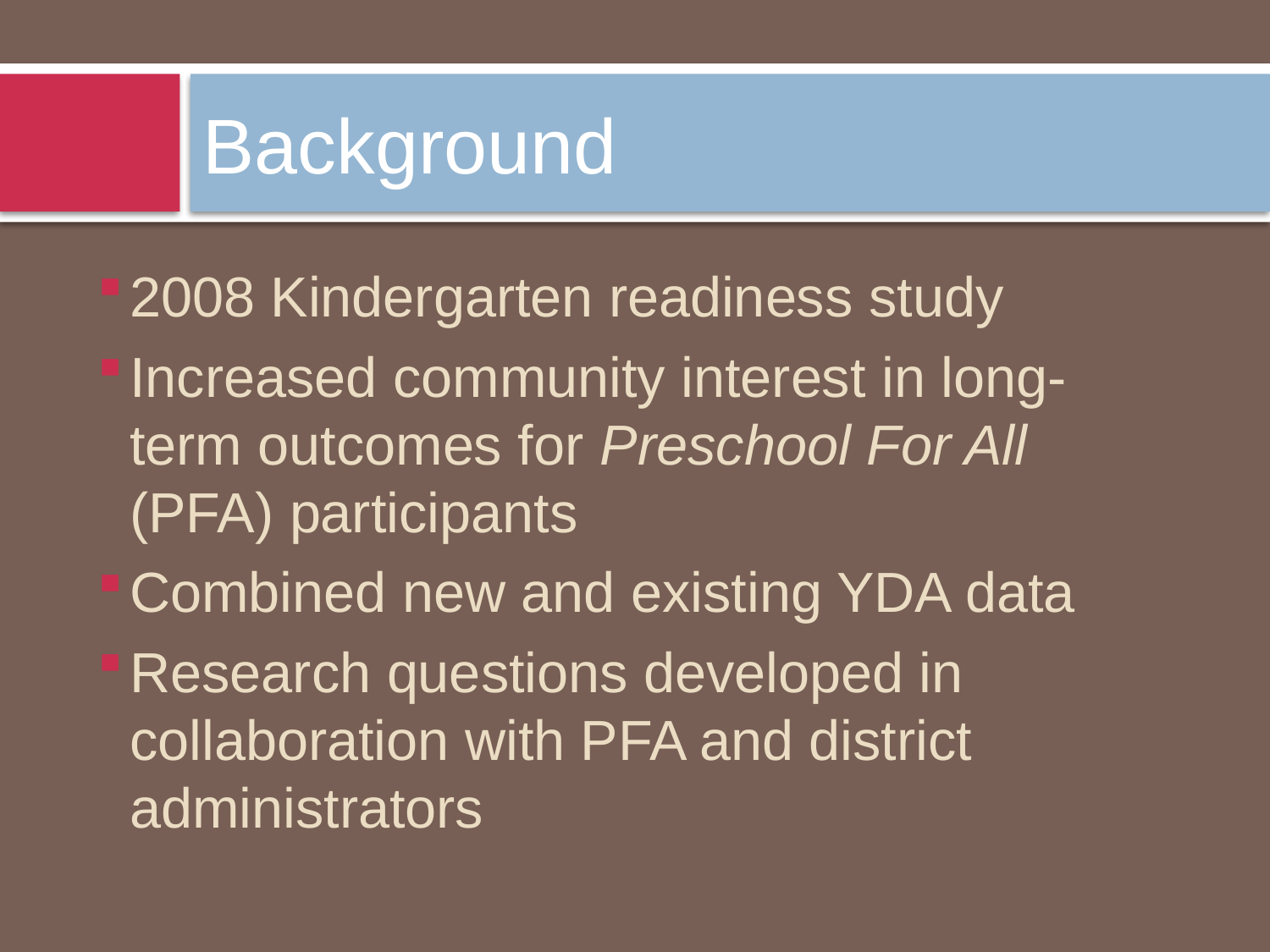

# Background
2008 Kindergarten readiness study
Increased community interest in long-term outcomes for Preschool For All (PFA) participants
Combined new and existing YDA data
Research questions developed in collaboration with PFA and district administrators